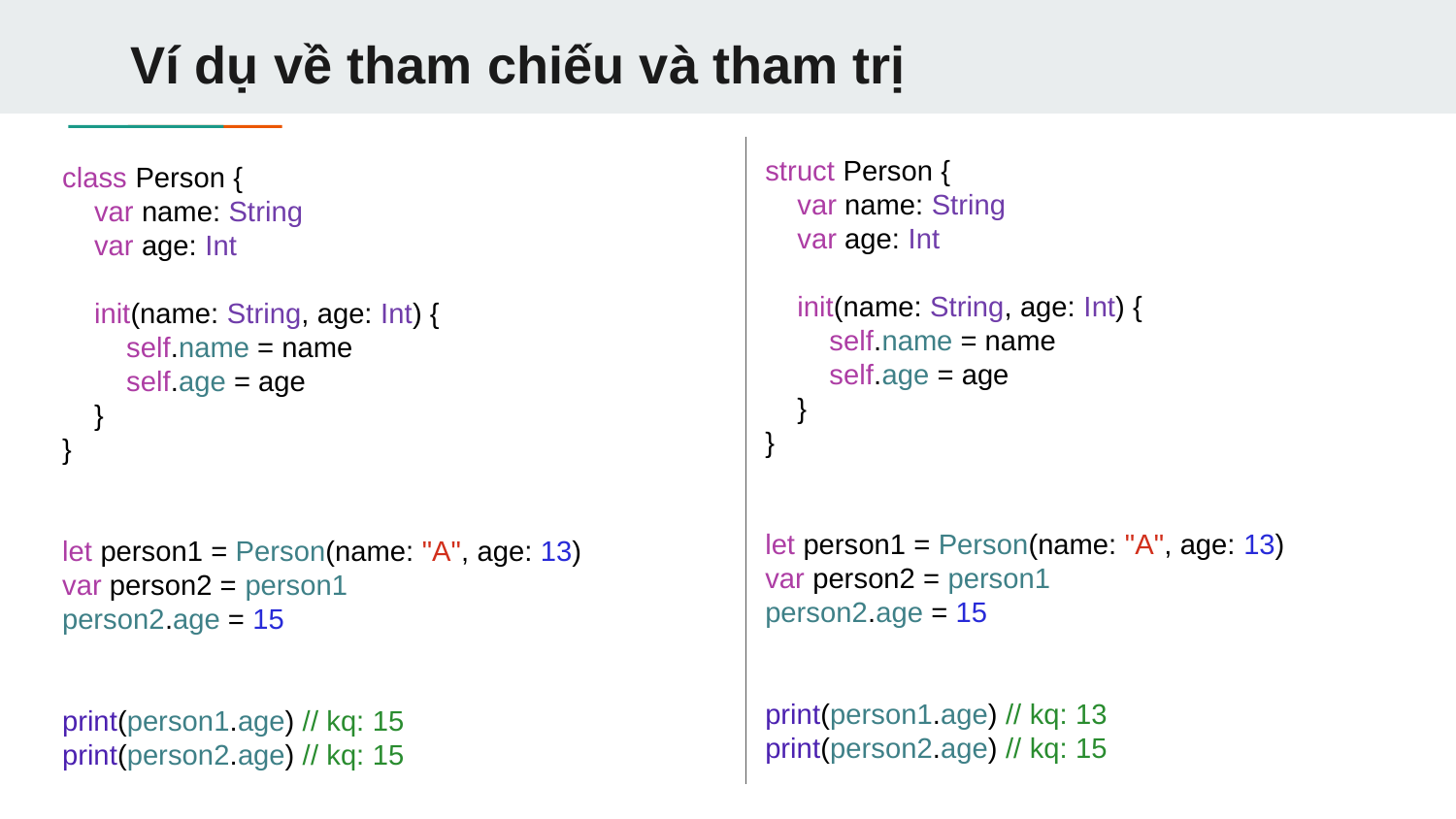

# Ví dụ về tham chiếu và tham trị
struct Person {
    var name: String
    var age: Int

    init(name: String, age: Int) {
        self.name = name
        self.age = age
    }
}

let person1 = Person(name: "A", age: 13)
var person2 = person1
person2.age = 15

print(person1.age) // kq: 13
print(person2.age) // kq: 15
class Person {
    var name: String
    var age: Int

    init(name: String, age: Int) {
        self.name = name
        self.age = age
    }
}

let person1 = Person(name: "A", age: 13)
var person2 = person1
person2.age = 15

print(person1.age) // kq: 15
print(person2.age) // kq: 15